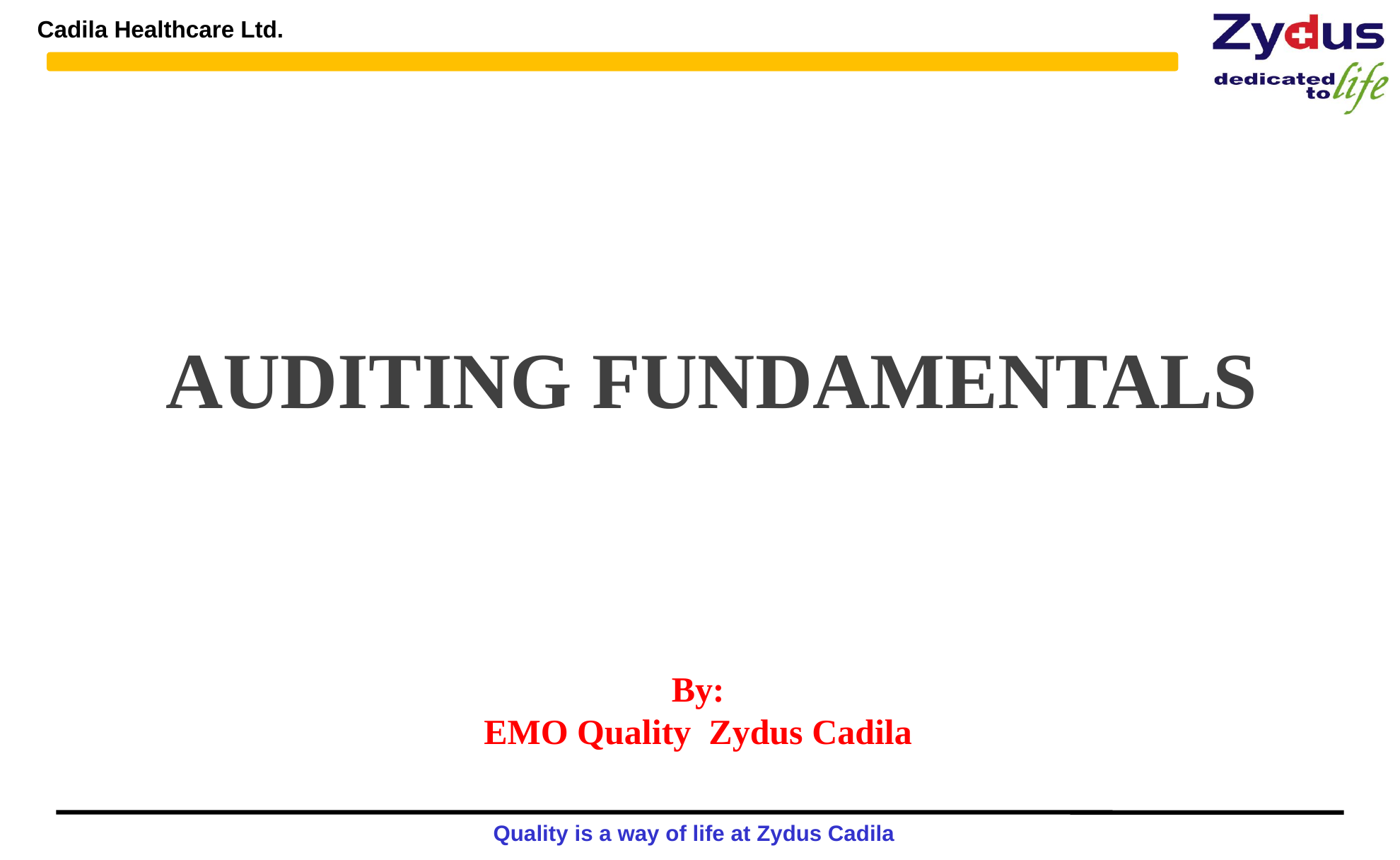

AUDITING FUNDAMENTALS

By:
EMO Quality  Zydus Cadila